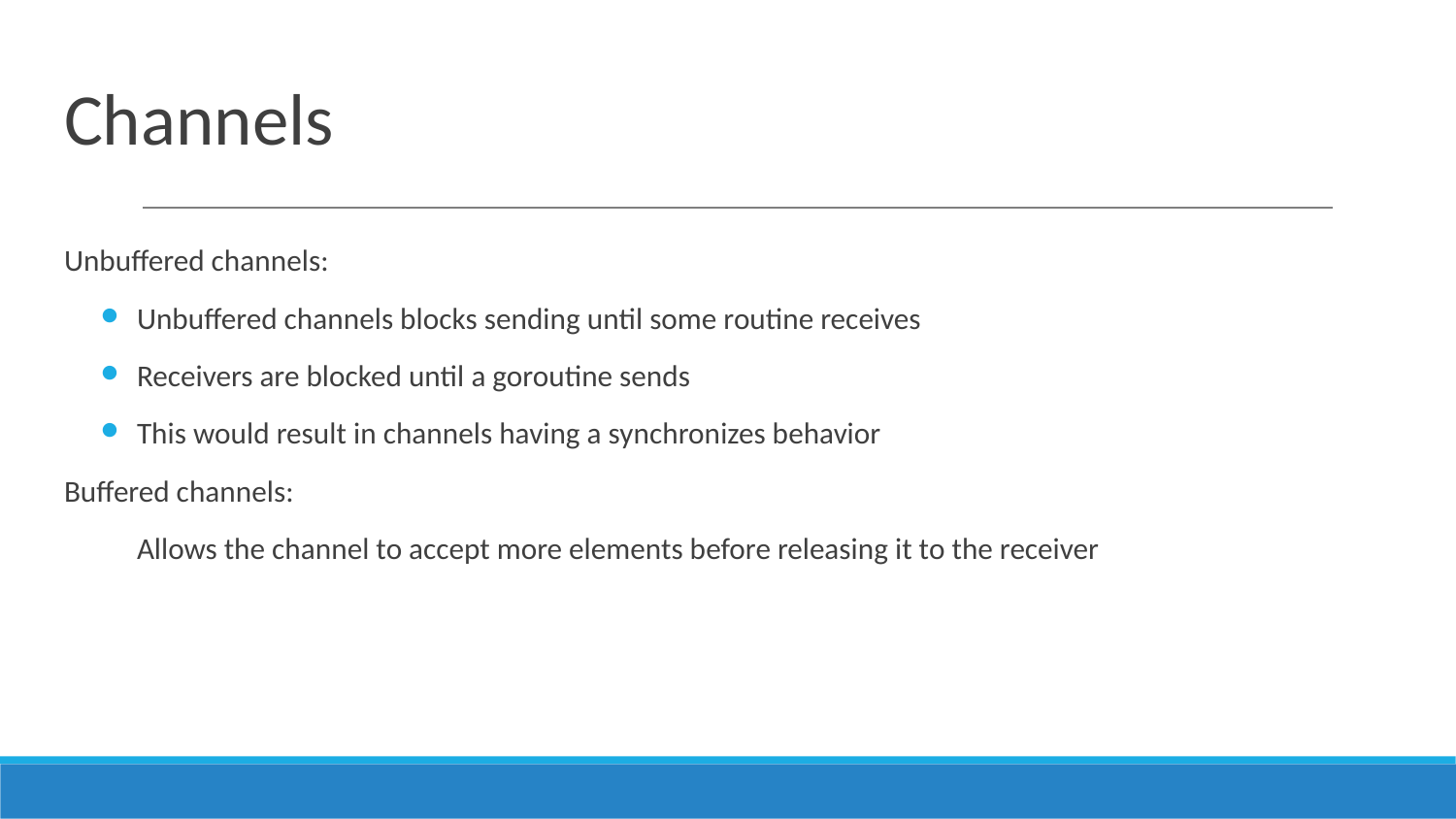

# Channels
Unbuffered channels:
Unbuffered channels blocks sending until some routine receives
Receivers are blocked until a goroutine sends
This would result in channels having a synchronizes behavior
Buffered channels:
Allows the channel to accept more elements before releasing it to the receiver